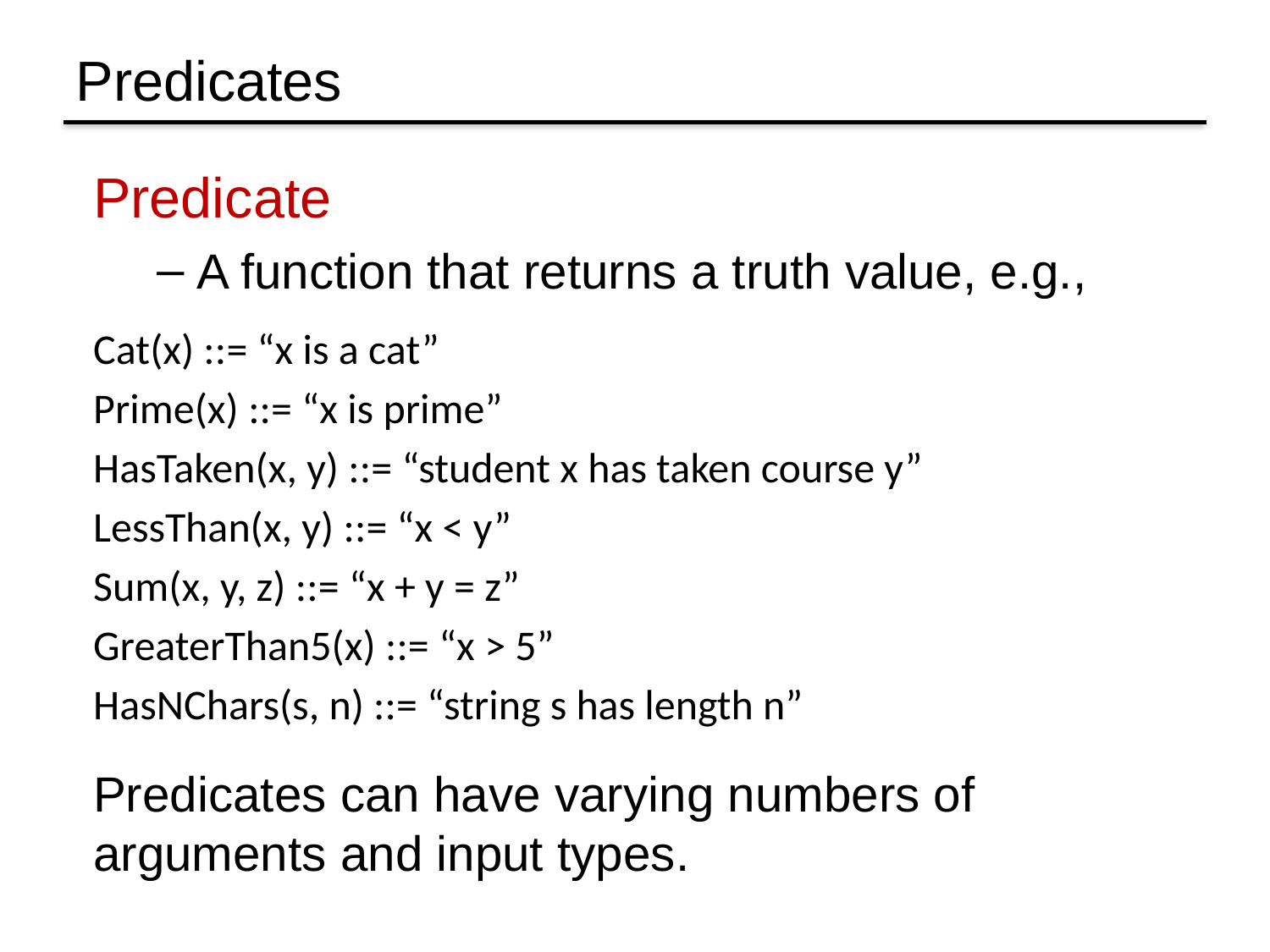

# Predicates
Predicate
A function that returns a truth value, e.g.,

Cat(x) ::= “x is a cat”
Prime(x) ::= “x is prime”
HasTaken(x, y) ::= “student x has taken course y”
LessThan(x, y) ::= “x < y”
Sum(x, y, z) ::= “x + y = z”
GreaterThan5(x) ::= “x > 5”
HasNChars(s, n) ::= “string s has length n”

Predicates can have varying numbers of arguments and input types.

Prime(65353)